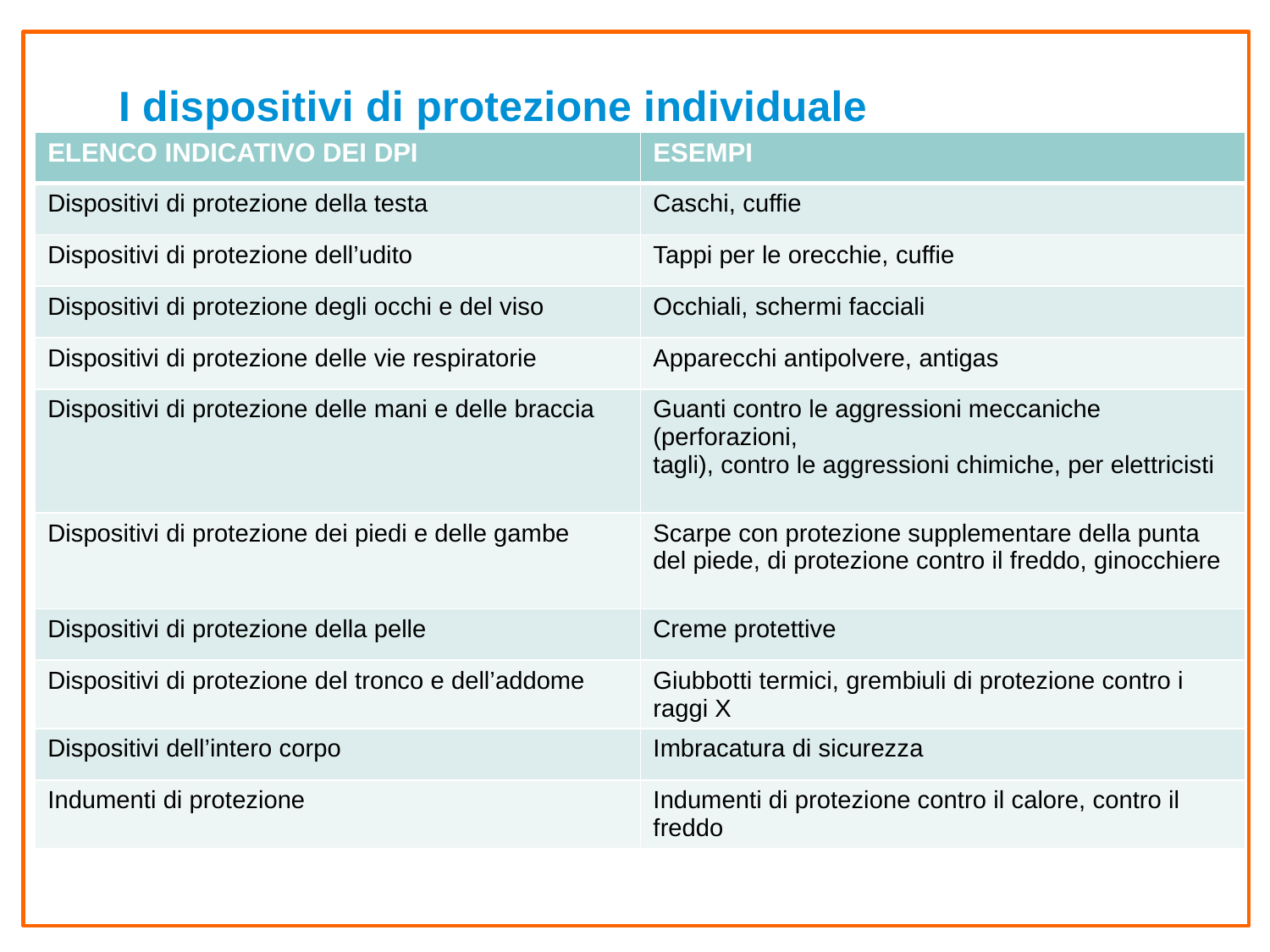

# I dispositivi di protezione individuale
| ELENCO INDICATIVO DEI DPI | ESEMPI |
| --- | --- |
| Dispositivi di protezione della testa | Caschi, cuffie |
| Dispositivi di protezione dell’udito | Tappi per le orecchie, cuffie |
| Dispositivi di protezione degli occhi e del viso | Occhiali, schermi facciali |
| Dispositivi di protezione delle vie respiratorie | Apparecchi antipolvere, antigas |
| Dispositivi di protezione delle mani e delle braccia | Guanti contro le aggressioni meccaniche (perforazioni, tagli), contro le aggressioni chimiche, per elettricisti |
| Dispositivi di protezione dei piedi e delle gambe | Scarpe con protezione supplementare della punta del piede, di protezione contro il freddo, ginocchiere |
| Dispositivi di protezione della pelle | Creme protettive |
| Dispositivi di protezione del tronco e dell’addome | Giubbotti termici, grembiuli di protezione contro i raggi X |
| Dispositivi dell’intero corpo | Imbracatura di sicurezza |
| Indumenti di protezione | Indumenti di protezione contro il calore, contro il freddo |